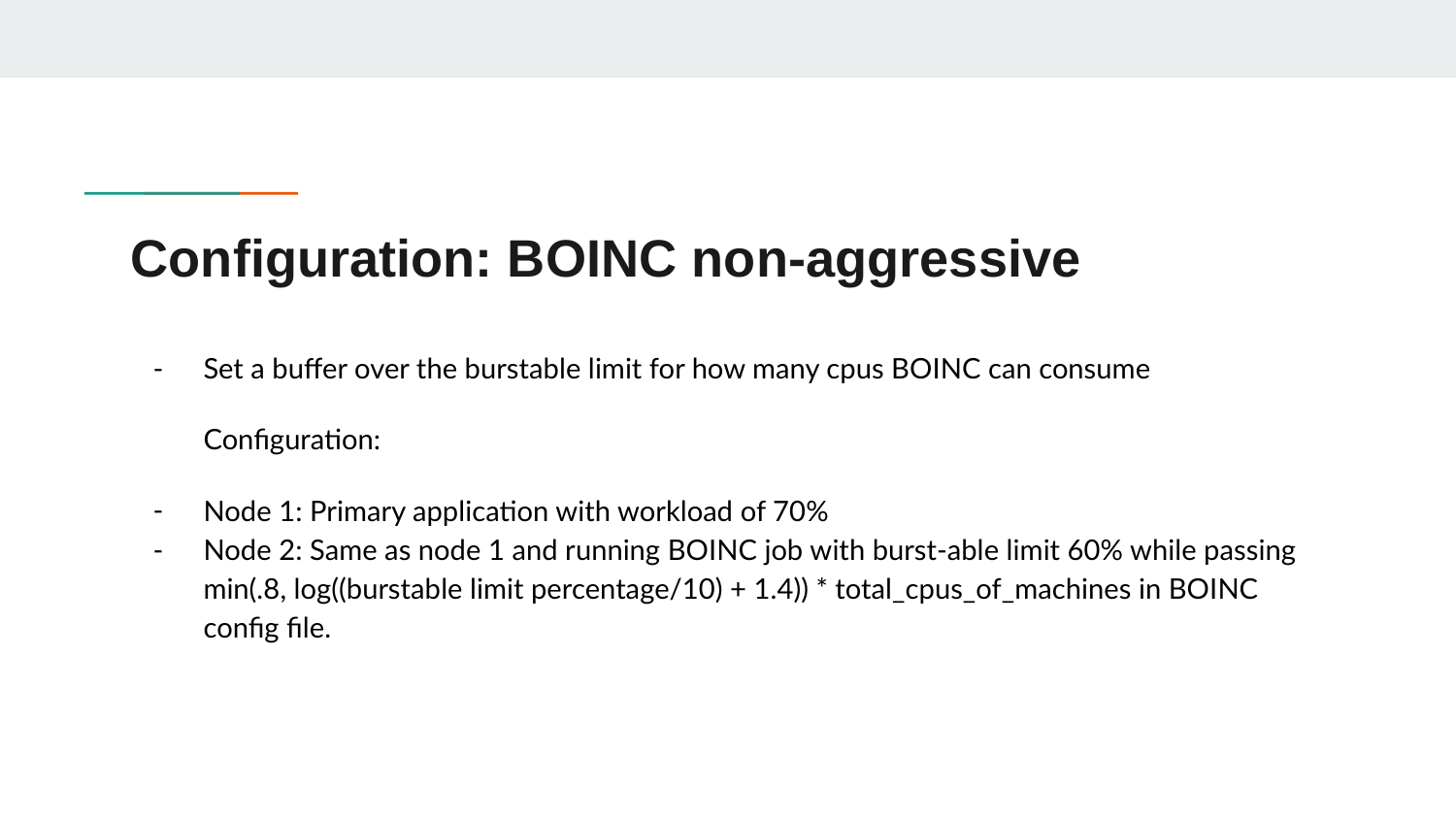

# Configuration: BOINC non-aggressive
Set a buffer over the burstable limit for how many cpus BOINC can consume
Configuration:
Node 1: Primary application with workload of 70%
Node 2: Same as node 1 and running BOINC job with burst-able limit 60% while passing min(.8, log((burstable limit percentage/10) + 1.4)) * total_cpus_of_machines in BOINC config file.